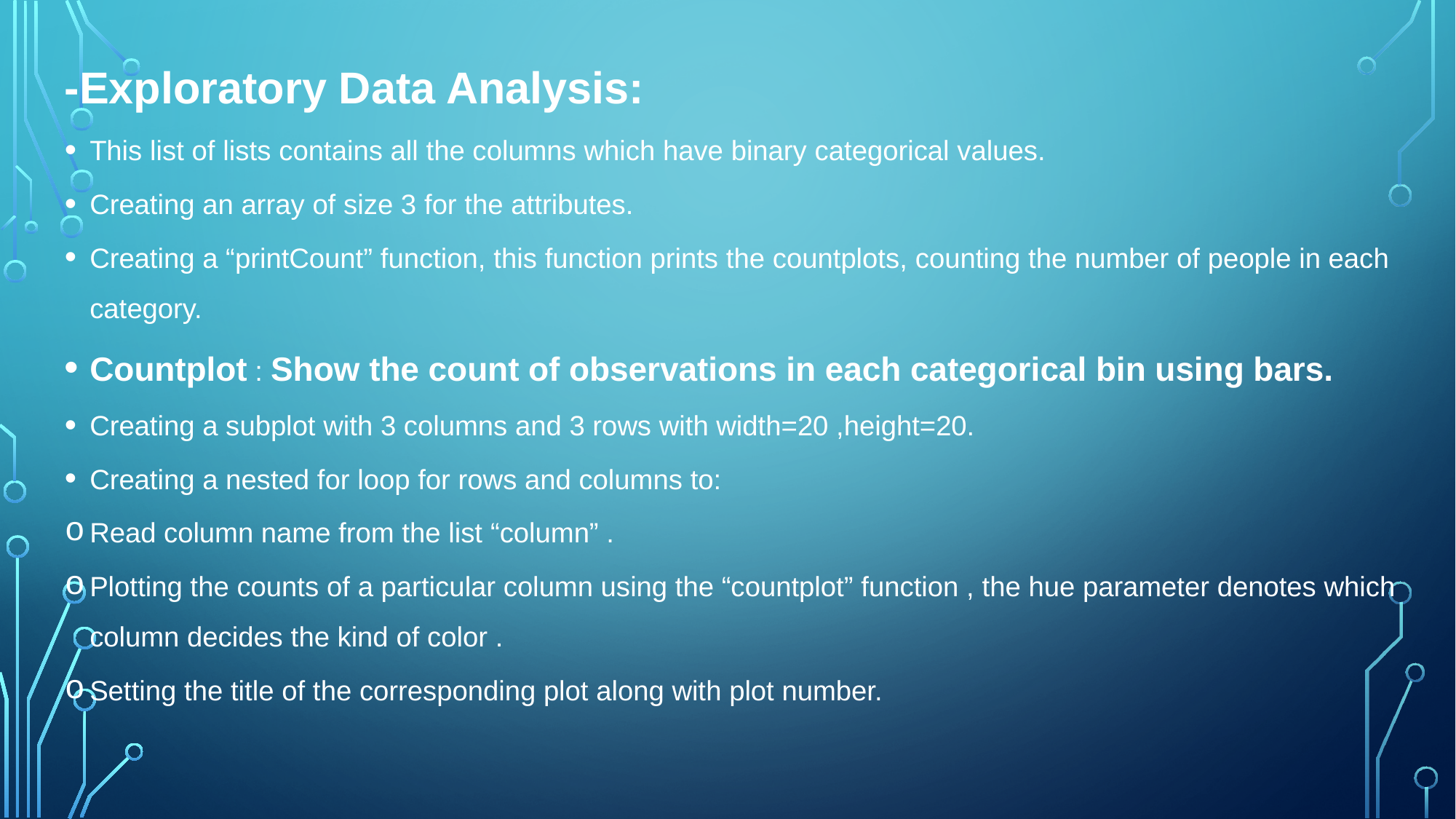

-Exploratory Data Analysis:
This list of lists contains all the columns which have binary categorical values.
Creating an array of size 3 for the attributes.
Creating a “printCount” function, this function prints the countplots, counting the number of people in each category.
Countplot : Show the count of observations in each categorical bin using bars.
Creating a subplot with 3 columns and 3 rows with width=20 ,height=20.
Creating a nested for loop for rows and columns to:
Read column name from the list “column” .
Plotting the counts of a particular column using the “countplot” function , the hue parameter denotes which column decides the kind of color .
Setting the title of the corresponding plot along with plot number.